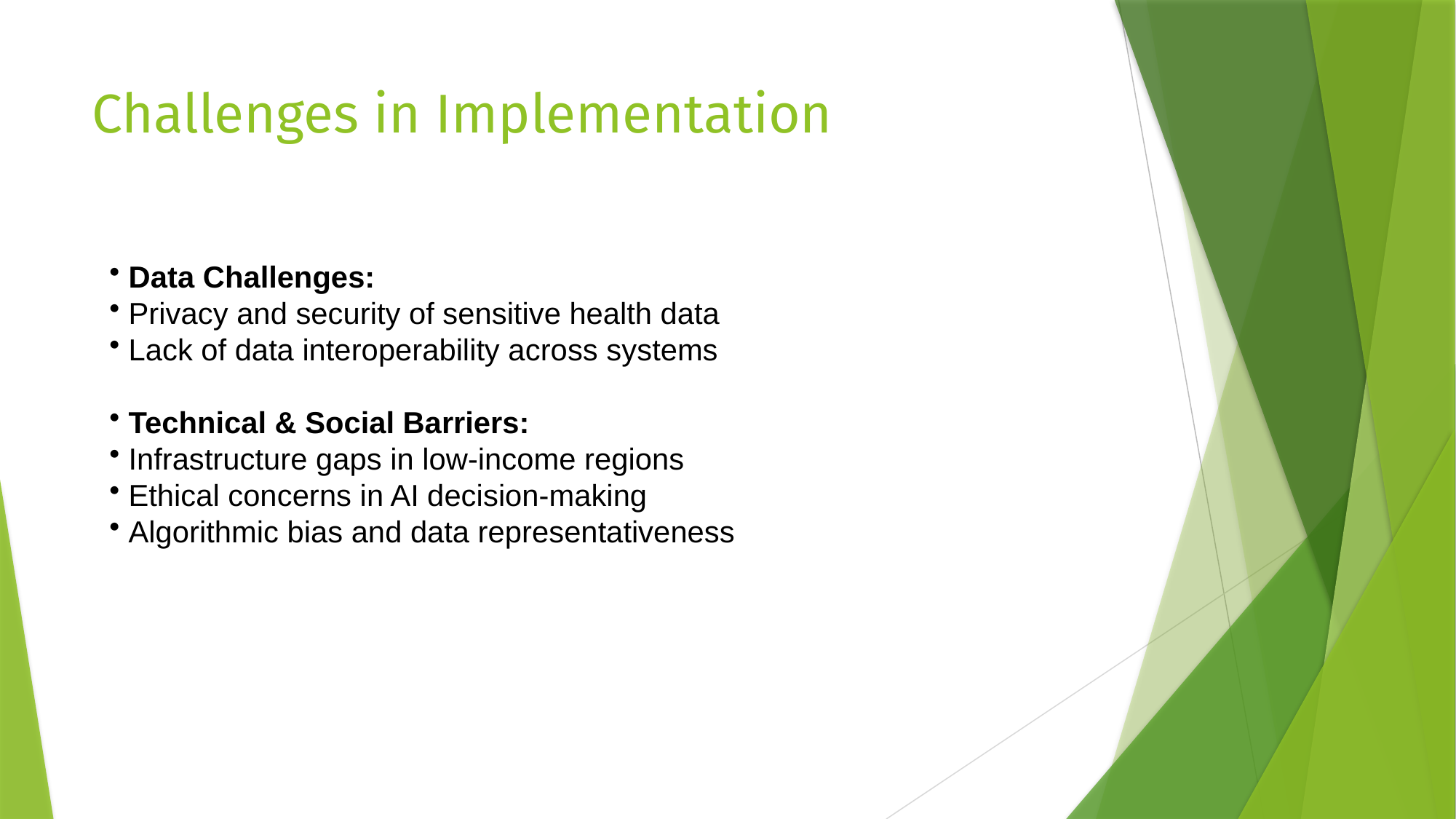

# Challenges in Implementation
 Data Challenges:
 Privacy and security of sensitive health data
 Lack of data interoperability across systems
 Technical & Social Barriers:
 Infrastructure gaps in low-income regions
 Ethical concerns in AI decision-making
 Algorithmic bias and data representativeness